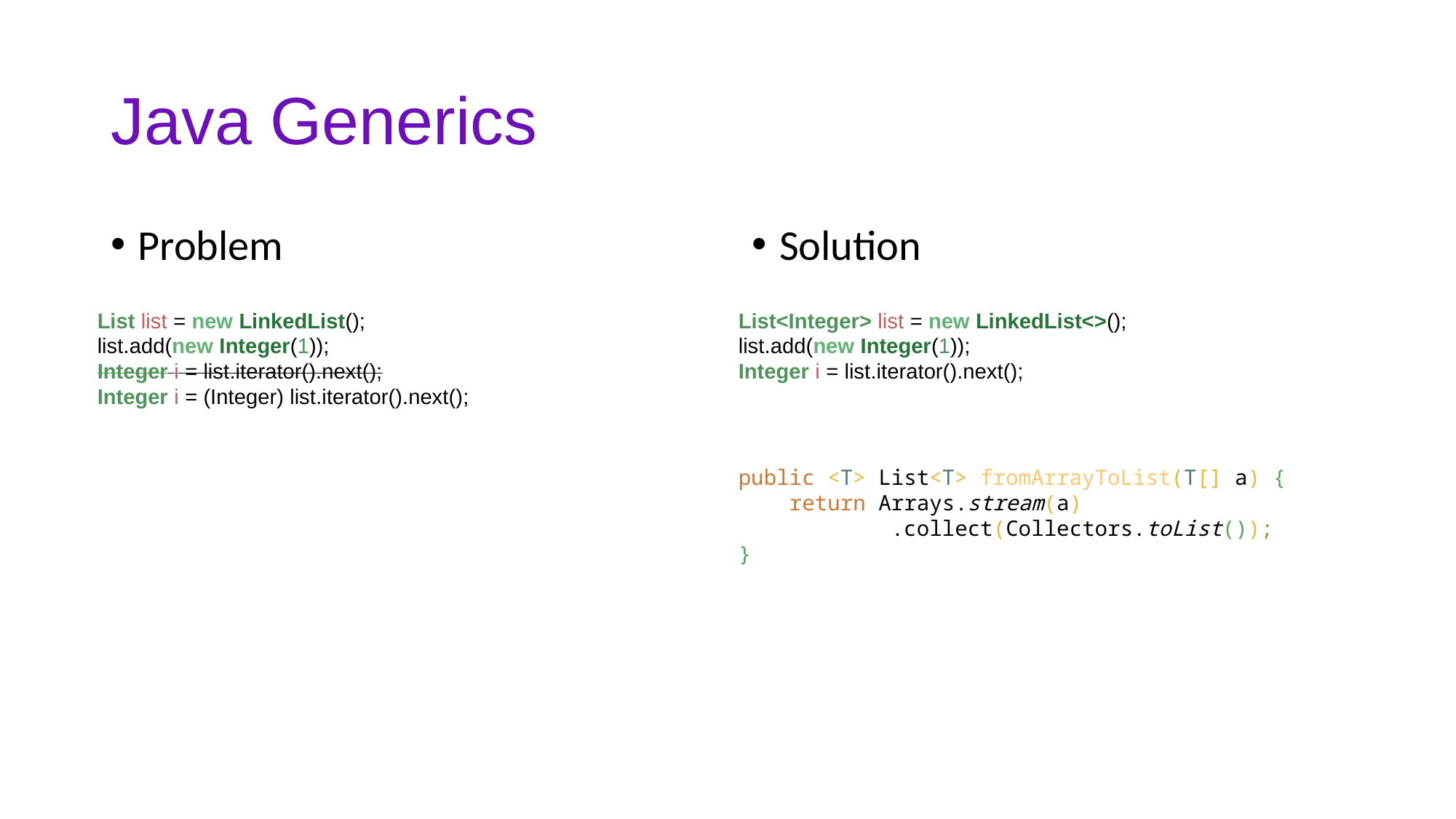

# Java Generics
Problem
Solution
List list = new LinkedList();
list.add(new Integer(1));
Integer i = list.iterator().next();
Integer i = (Integer) list.iterator().next();
List<Integer> list = new LinkedList<>();
list.add(new Integer(1));
Integer i = list.iterator().next();

public <T> List<T> fromArrayToList(T[] a) {
    return Arrays.stream(a)
            .collect(Collectors.toList());
}